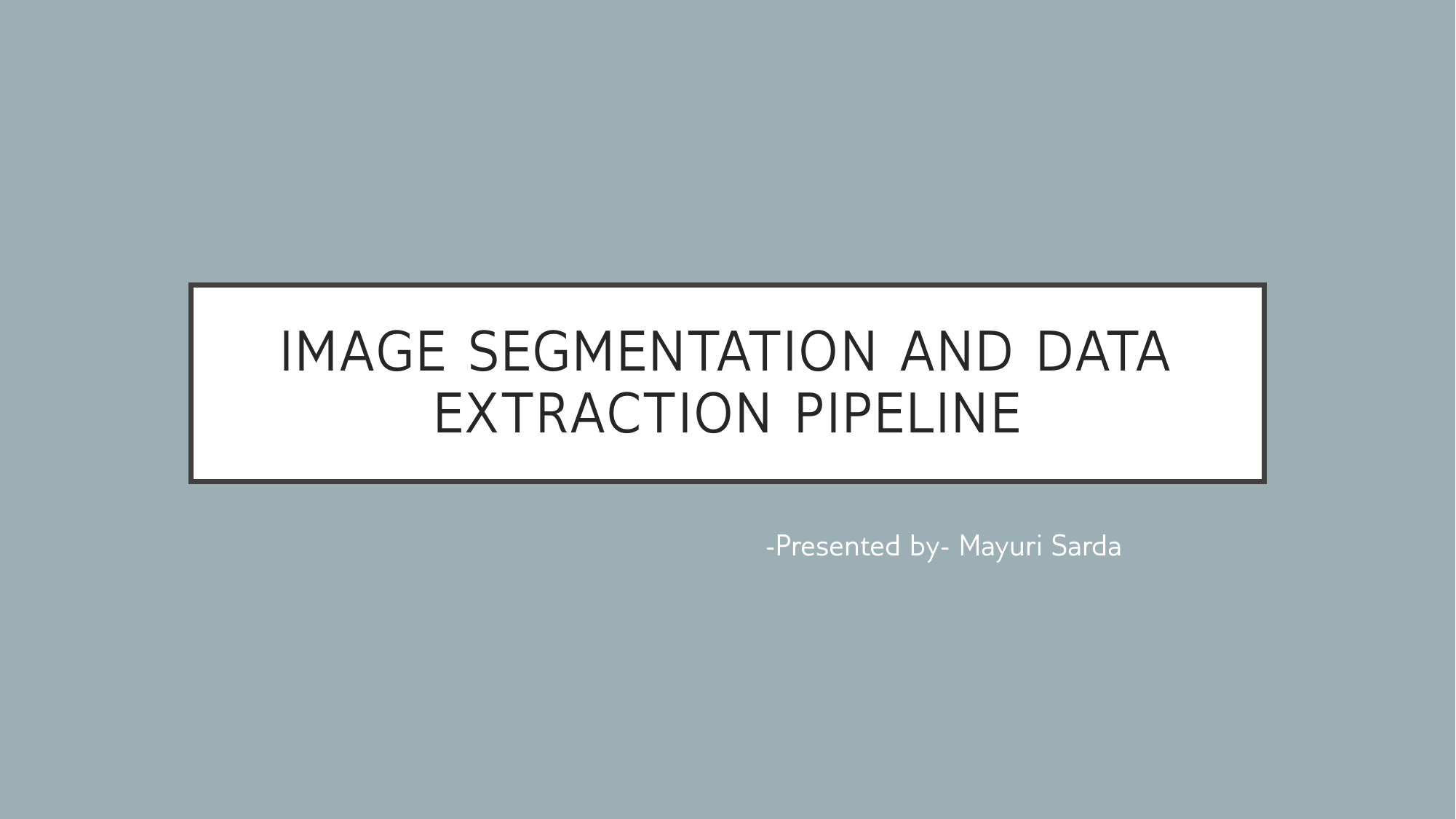

# Image Segmentation and Data Extraction Pipeline
-Presented by- Mayuri Sarda